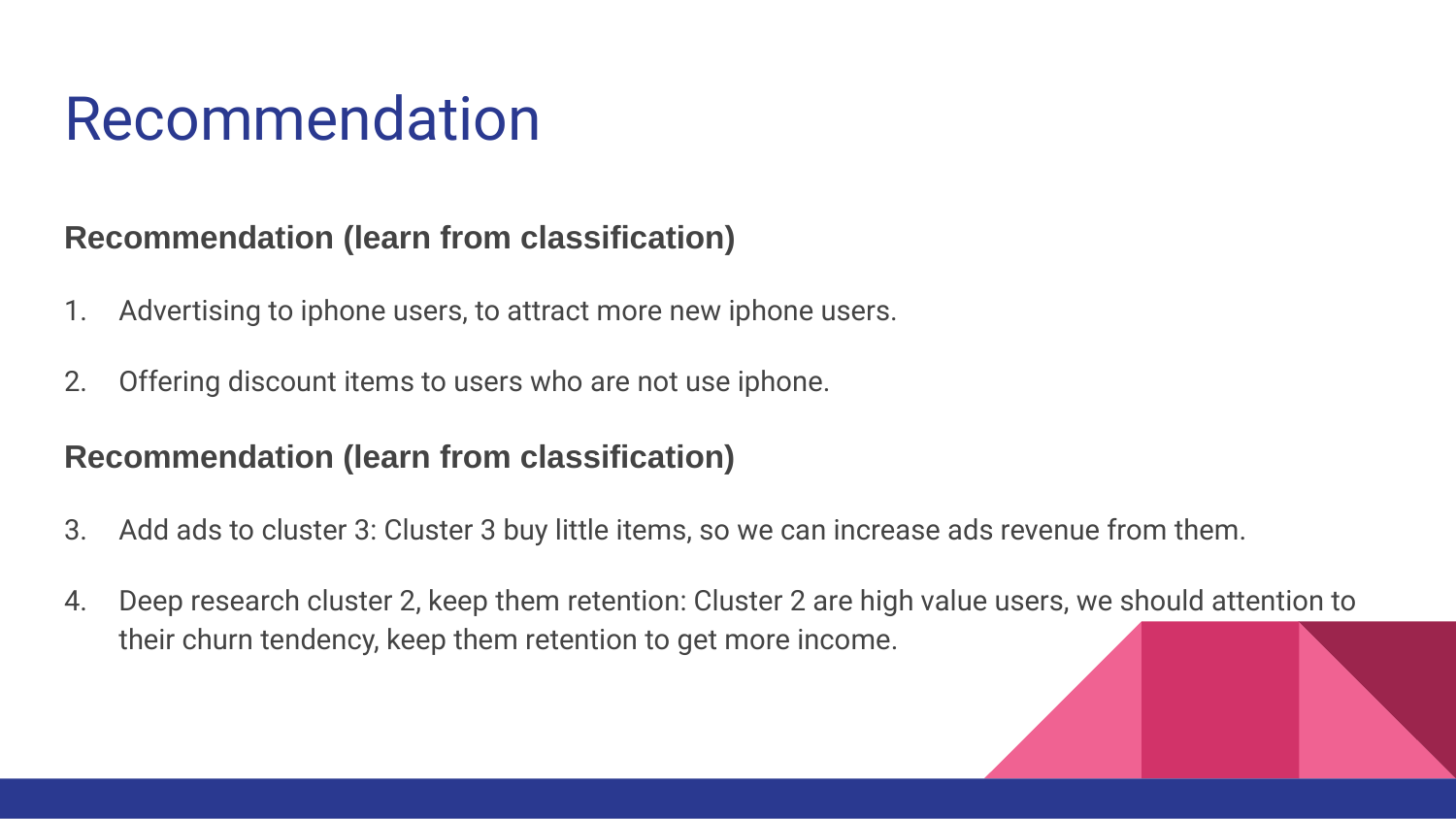

# Recommendation
Recommendation (learn from classification)
Advertising to iphone users, to attract more new iphone users.
Offering discount items to users who are not use iphone.
Recommendation (learn from classification)
Add ads to cluster 3: Cluster 3 buy little items, so we can increase ads revenue from them.
Deep research cluster 2, keep them retention: Cluster 2 are high value users, we should attention to their churn tendency, keep them retention to get more income.